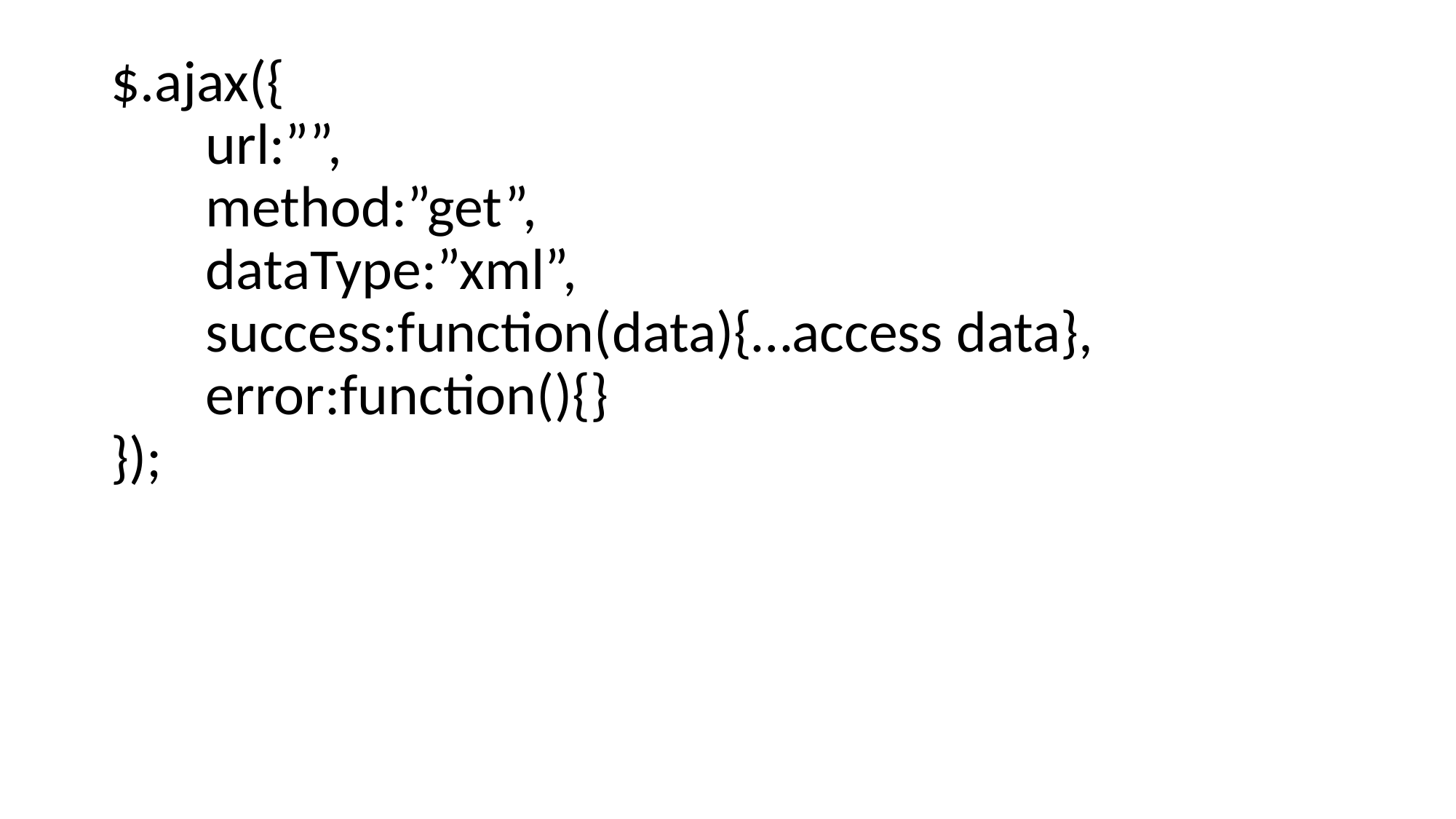

# $.ajax({ url:””, method:”get”, dataType:”xml”, success:function(data){…access data}, error:function(){} });